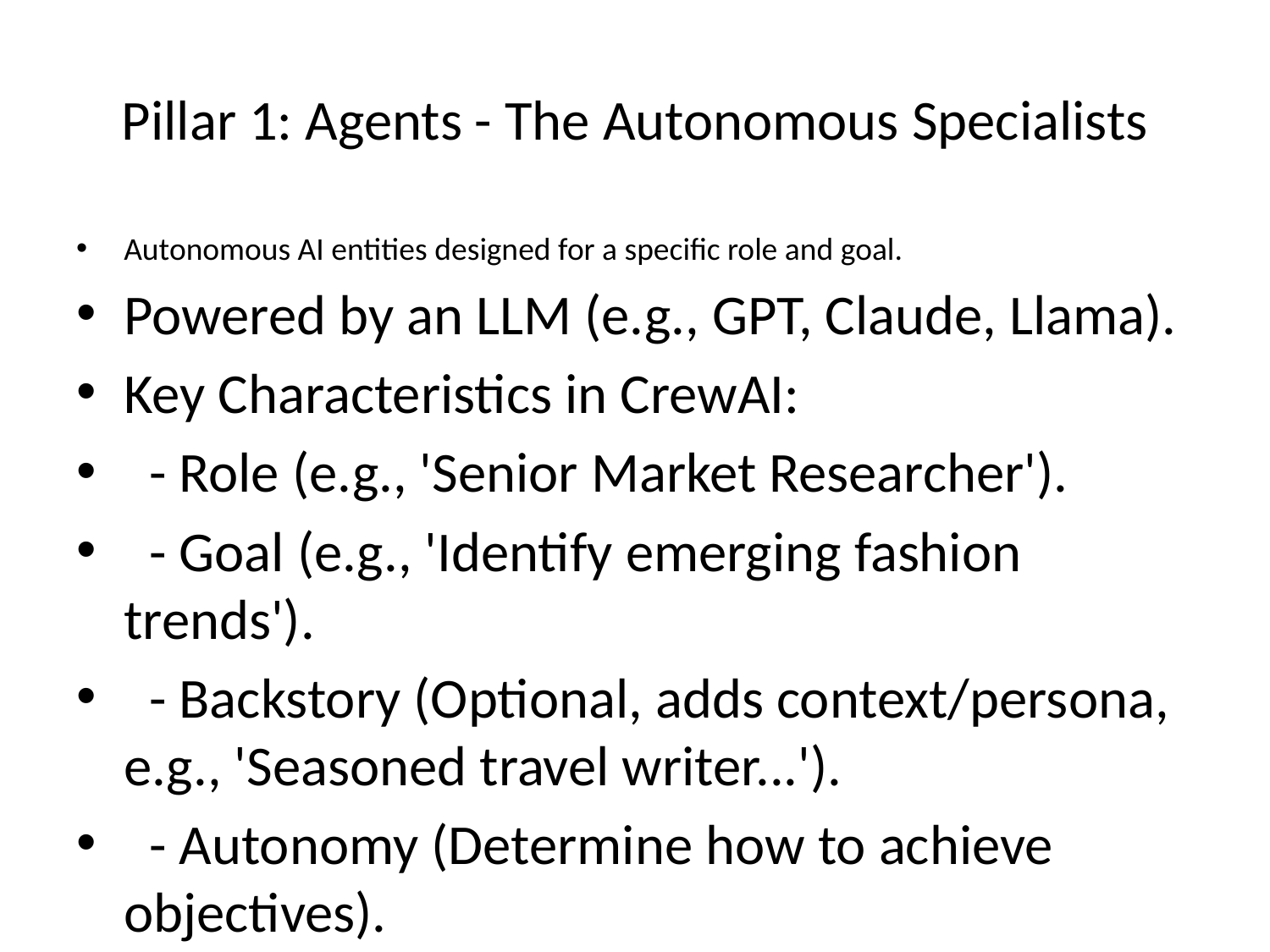

# Pillar 1: Agents - The Autonomous Specialists
Autonomous AI entities designed for a specific role and goal.
Powered by an LLM (e.g., GPT, Claude, Llama).
Key Characteristics in CrewAI:
  - Role (e.g., 'Senior Market Researcher').
  - Goal (e.g., 'Identify emerging fashion trends').
  - Backstory (Optional, adds context/persona, e.g., 'Seasoned travel writer...').
  - Autonomy (Determine how to achieve objectives).
Example: `Corporate Event Planner` agent.